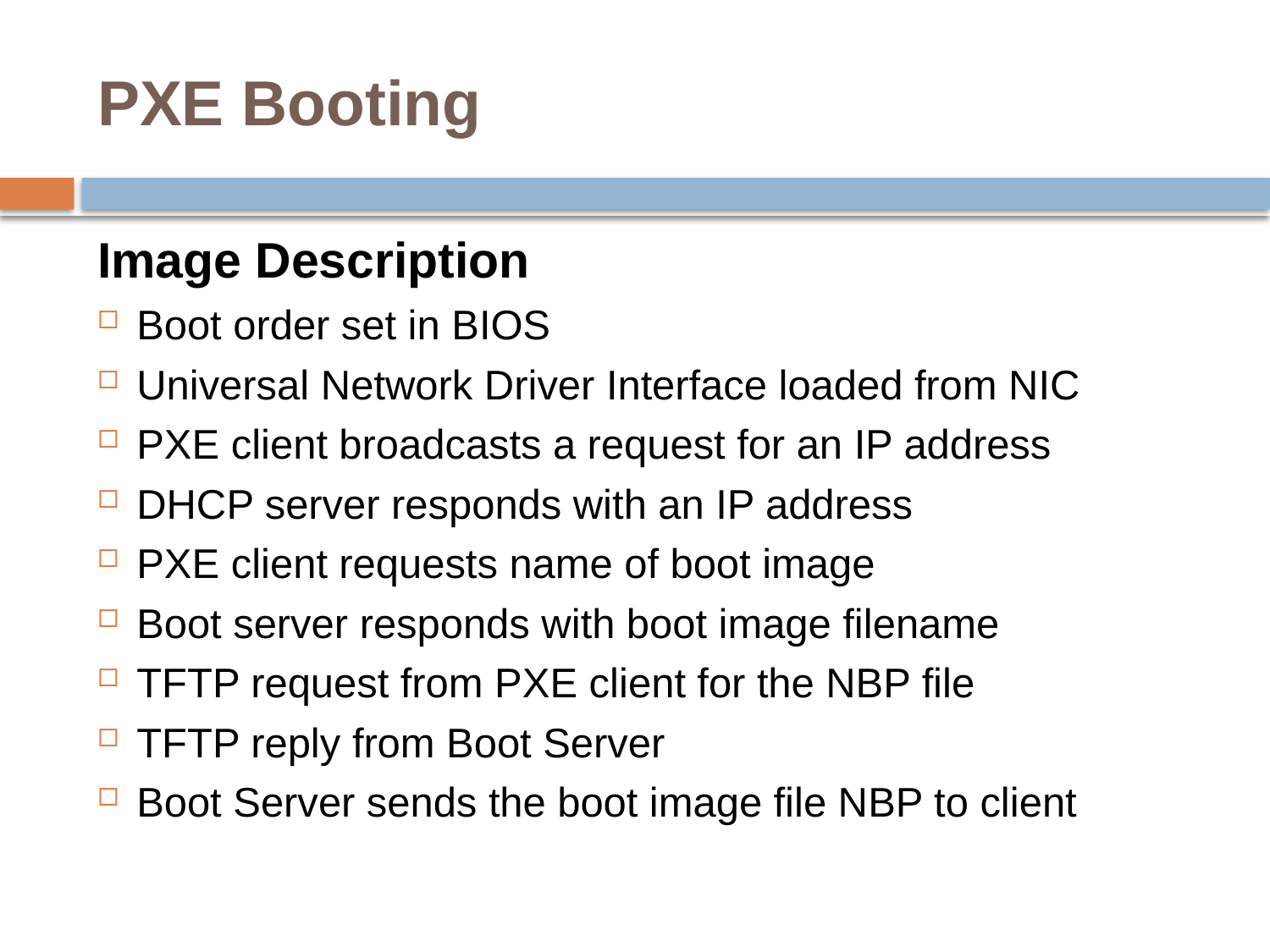

# PXE Booting
Image Description
Boot order set in BIOS
Universal Network Driver Interface loaded from NIC
PXE client broadcasts a request for an IP address
DHCP server responds with an IP address
PXE client requests name of boot image
Boot server responds with boot image filename
TFTP request from PXE client for the NBP file
TFTP reply from Boot Server
Boot Server sends the boot image file NBP to client